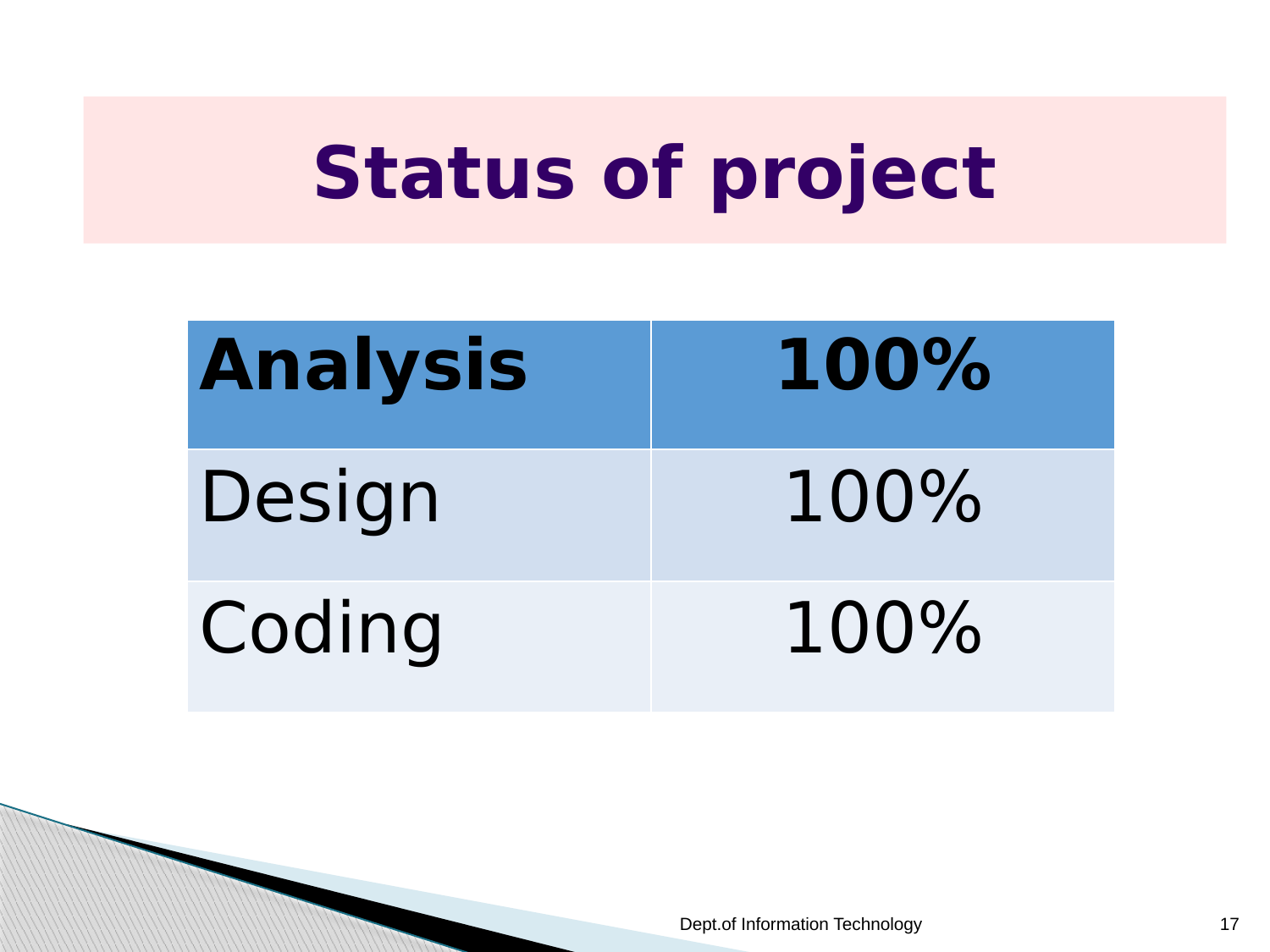

# Status of project

| Analysis | 100% |
| --- | --- |
| Design | 100% |
| Coding | 100% |
Dept.of Information Technology
17